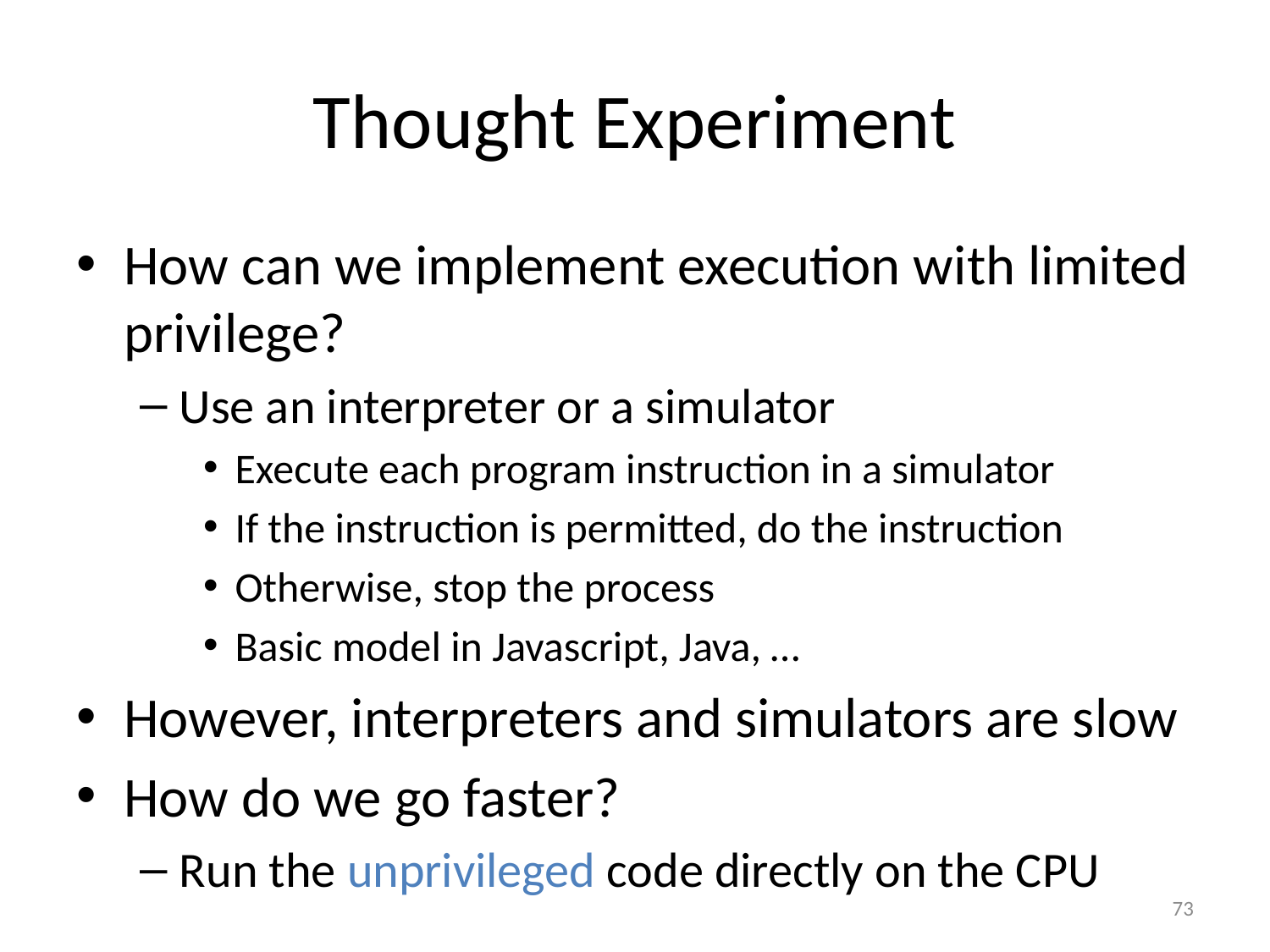

# Thought Experiment
How can we implement execution with limited privilege?
Use an interpreter or a simulator
Execute each program instruction in a simulator
If the instruction is permitted, do the instruction
Otherwise, stop the process
Basic model in Javascript, Java, …
However, interpreters and simulators are slow
How do we go faster?
Run the unprivileged code directly on the CPU
73